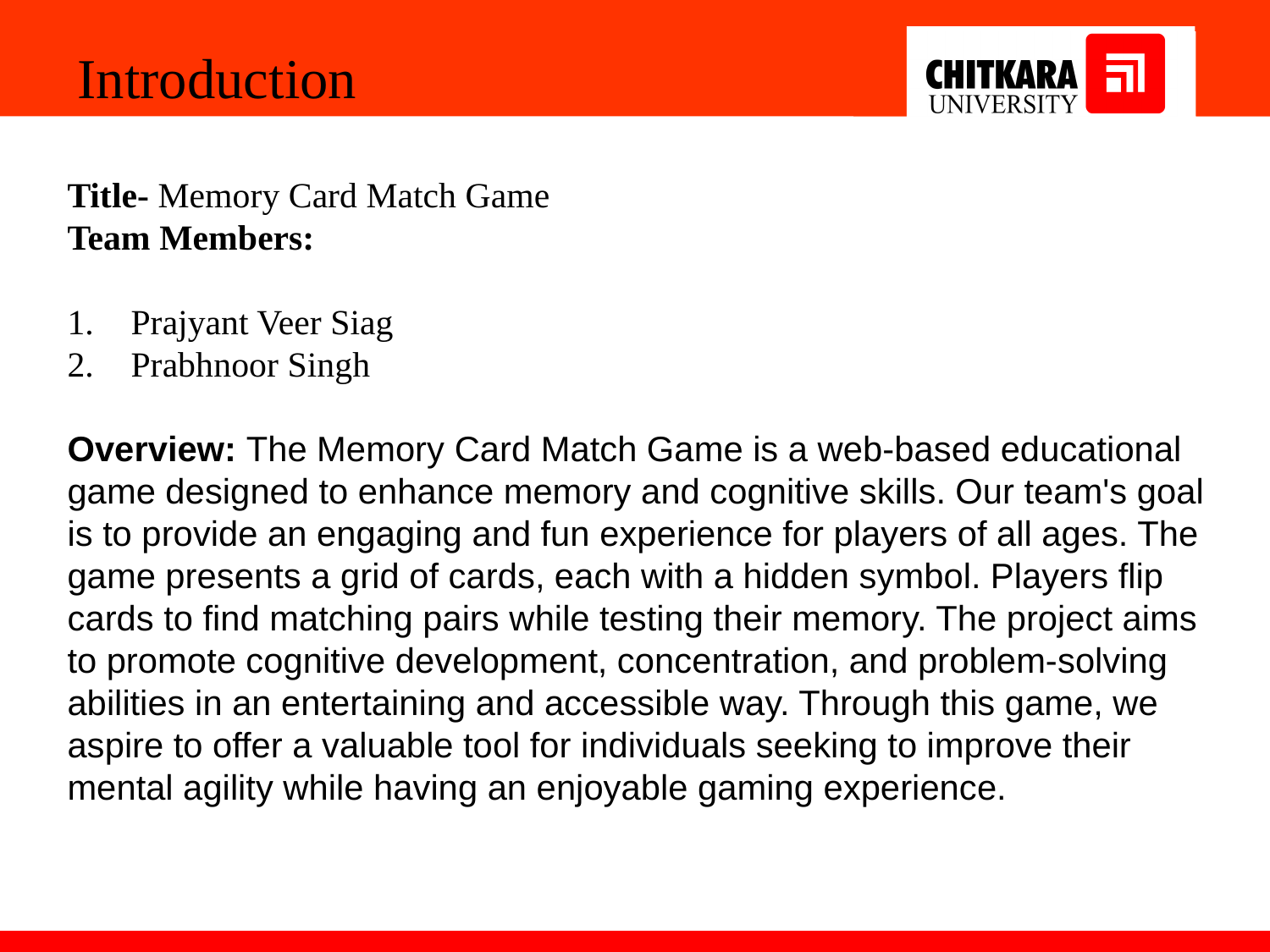

Introduction
Title- Memory Card Match Game
Team Members:

Prajyant Veer Siag
Prabhnoor Singh

Overview: The Memory Card Match Game is a web-based educational game designed to enhance memory and cognitive skills. Our team's goal is to provide an engaging and fun experience for players of all ages. The game presents a grid of cards, each with a hidden symbol. Players flip cards to find matching pairs while testing their memory. The project aims to promote cognitive development, concentration, and problem-solving abilities in an entertaining and accessible way. Through this game, we aspire to offer a valuable tool for individuals seeking to improve their mental agility while having an enjoyable gaming experience.